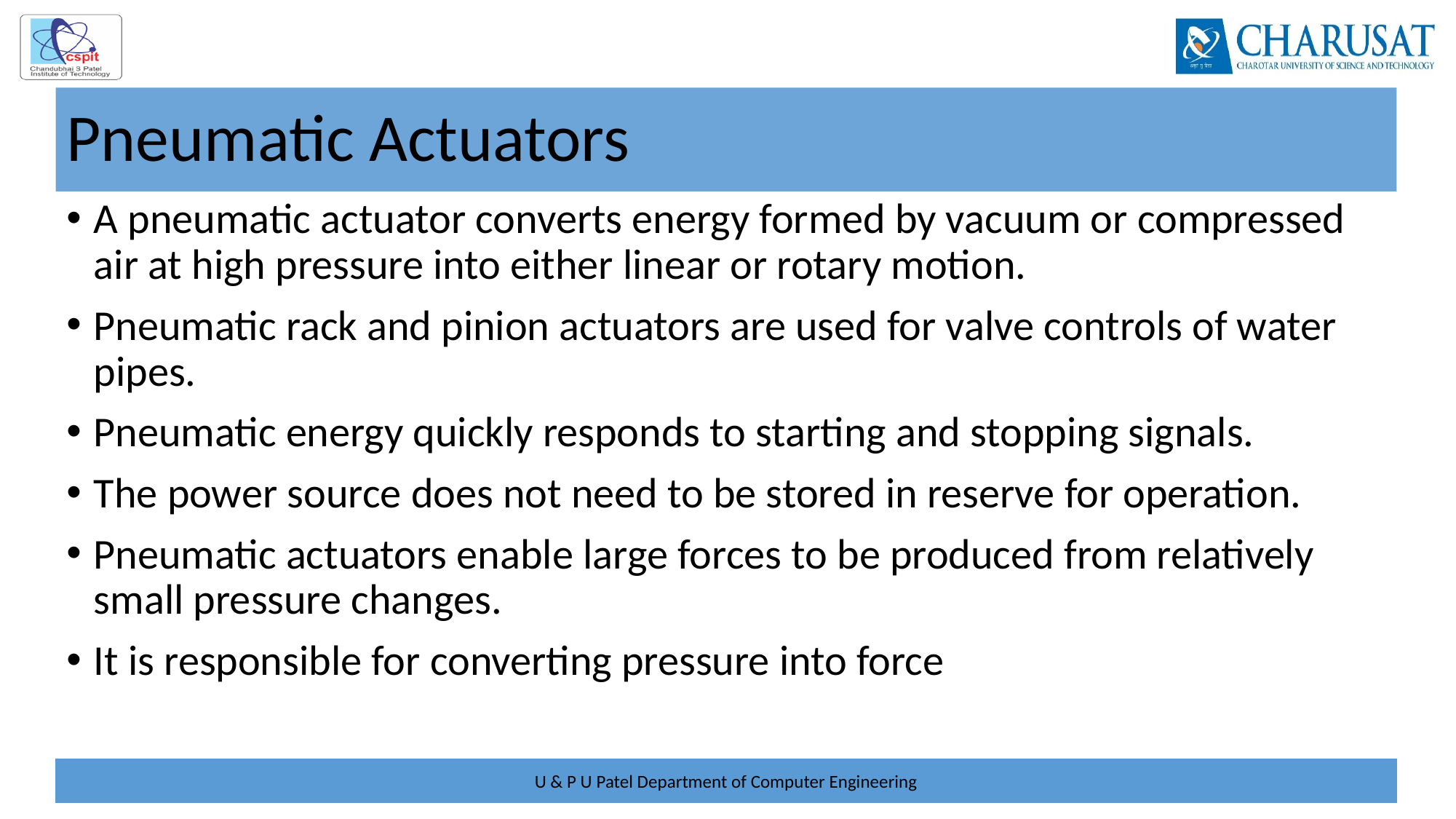

# Pneumatic Actuators
A pneumatic actuator converts energy formed by vacuum or compressed air at high pressure into either linear or rotary motion.
Pneumatic rack and pinion actuators are used for valve controls of water pipes.
Pneumatic energy quickly responds to starting and stopping signals.
The power source does not need to be stored in reserve for operation.
Pneumatic actuators enable large forces to be produced from relatively small pressure changes.
It is responsible for converting pressure into force